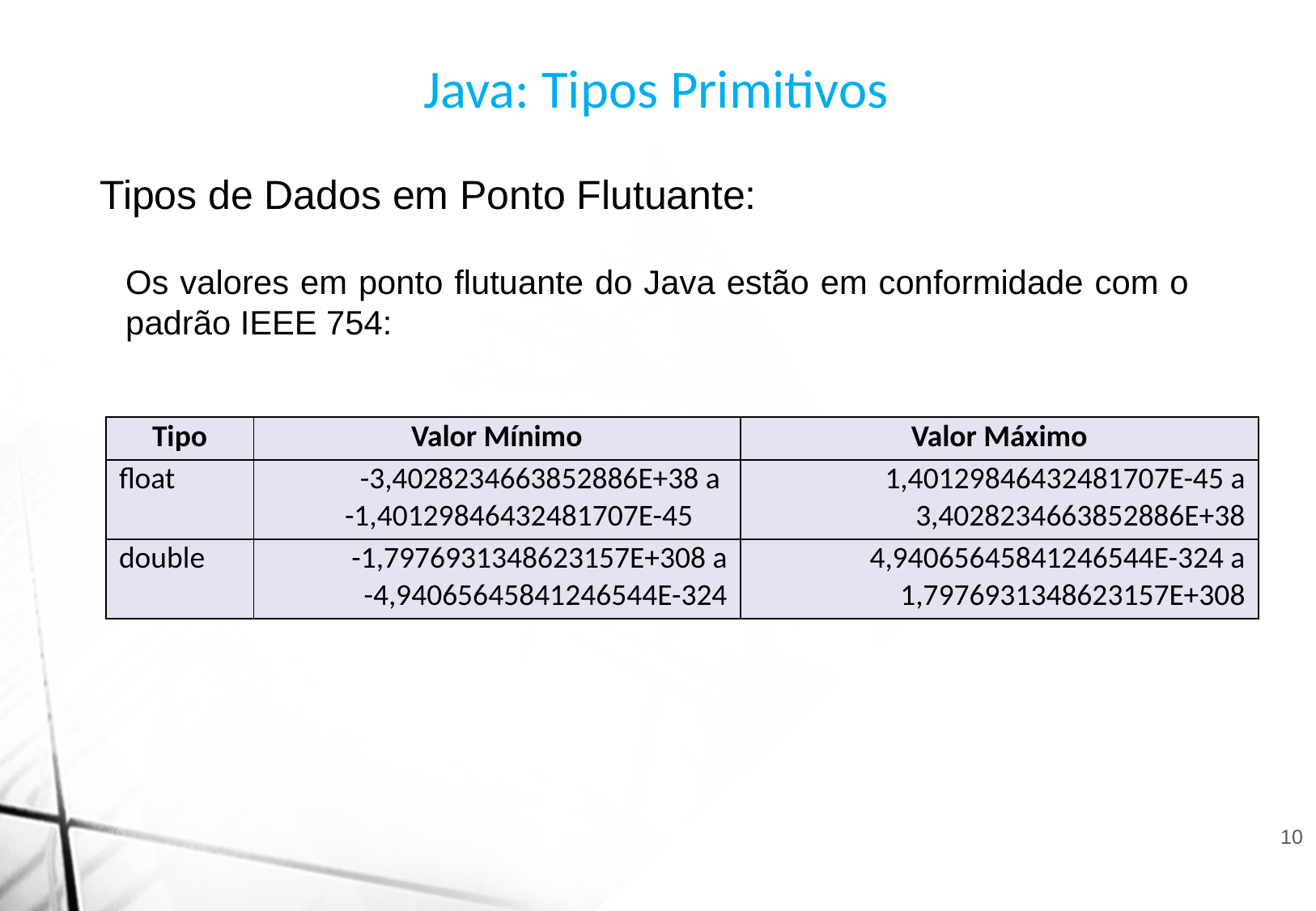

Java: Tipos Primitivos
Tipos de Dados em Ponto Flutuante:
Os valores em ponto flutuante do Java estão em conformidade com o padrão IEEE 754:
| Tipo | Valor Mínimo | Valor Máximo |
| --- | --- | --- |
| float | -3,4028234663852886E+38 a -1,40129846432481707E-45 | 1,40129846432481707E-45 a 3,4028234663852886E+38 |
| double | -1,7976931348623157E+308 a -4,94065645841246544E-324 | 4,94065645841246544E-324 a 1,7976931348623157E+308 |
10